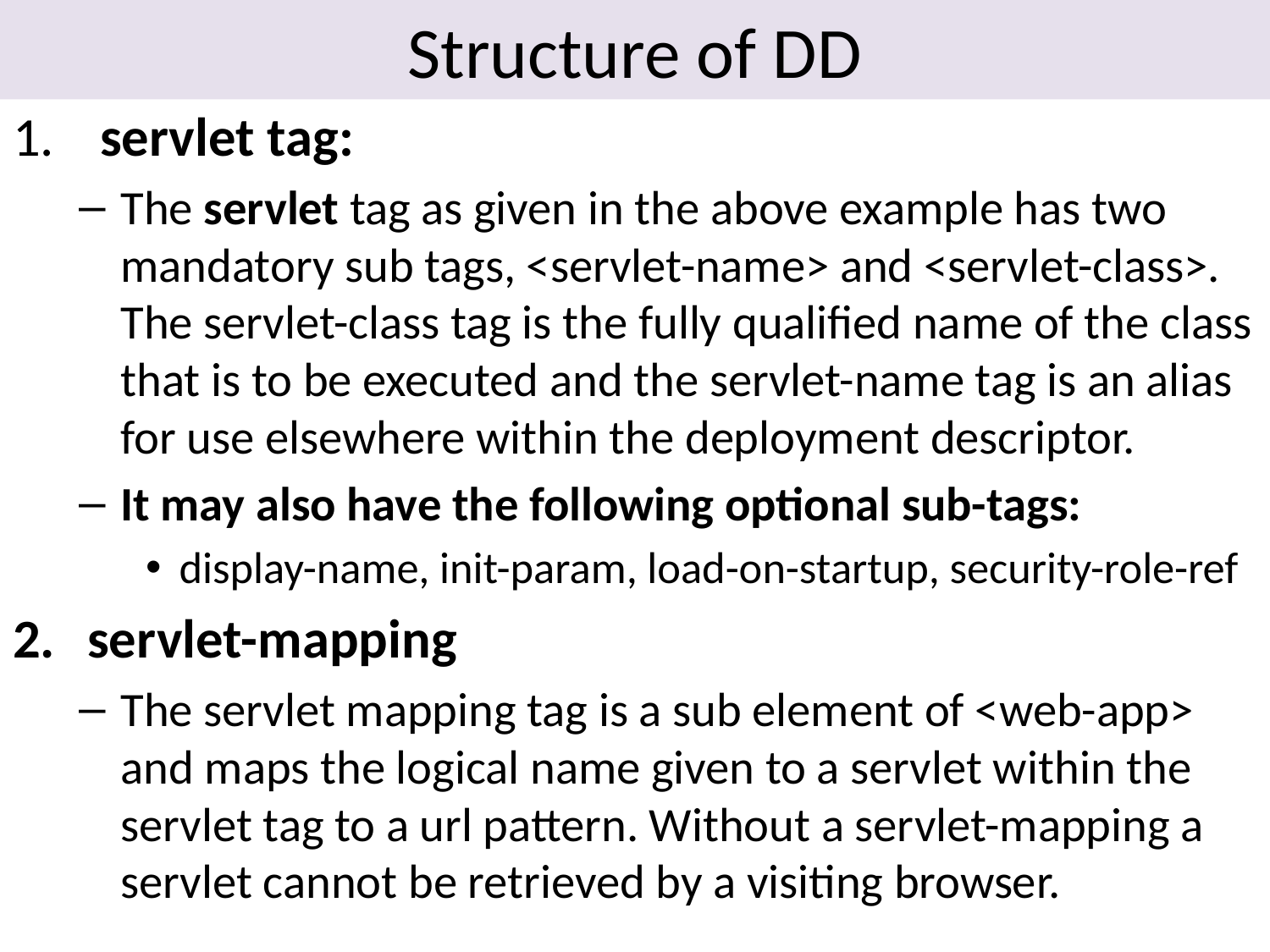

# Structure of DD
 servlet tag:
The servlet tag as given in the above example has two mandatory sub tags, <servlet-name> and <servlet-class>. The servlet-class tag is the fully qualified name of the class that is to be executed and the servlet-name tag is an alias for use elsewhere within the deployment descriptor.
It may also have the following optional sub-tags:
display-name, init-param, load-on-startup, security-role-ref
servlet-mapping
The servlet mapping tag is a sub element of <web-app> and maps the logical name given to a servlet within the servlet tag to a url pattern. Without a servlet-mapping a servlet cannot be retrieved by a visiting browser.